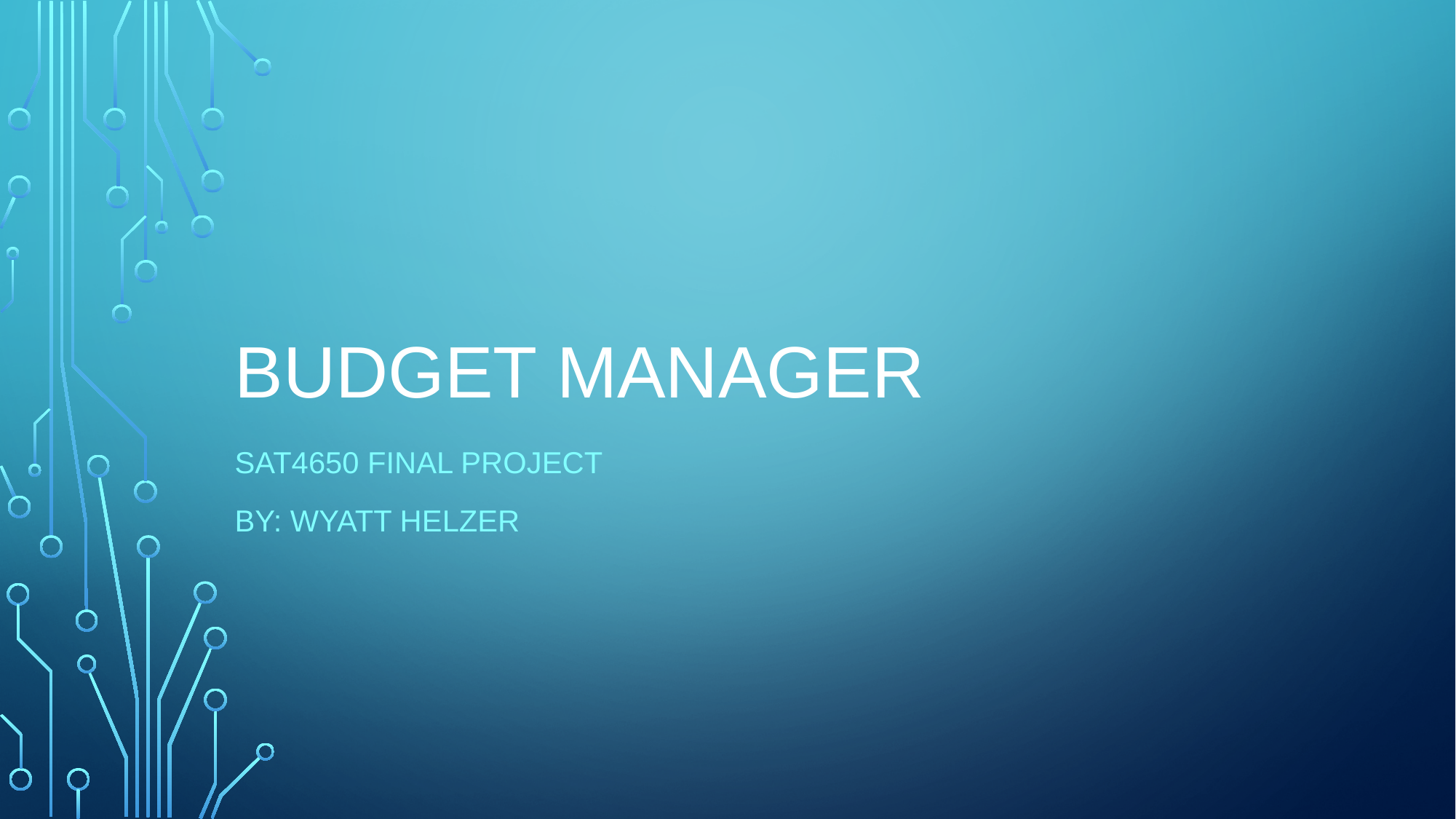

# Budget Manager
SAT4650 Final Project
By: wyatt Helzer